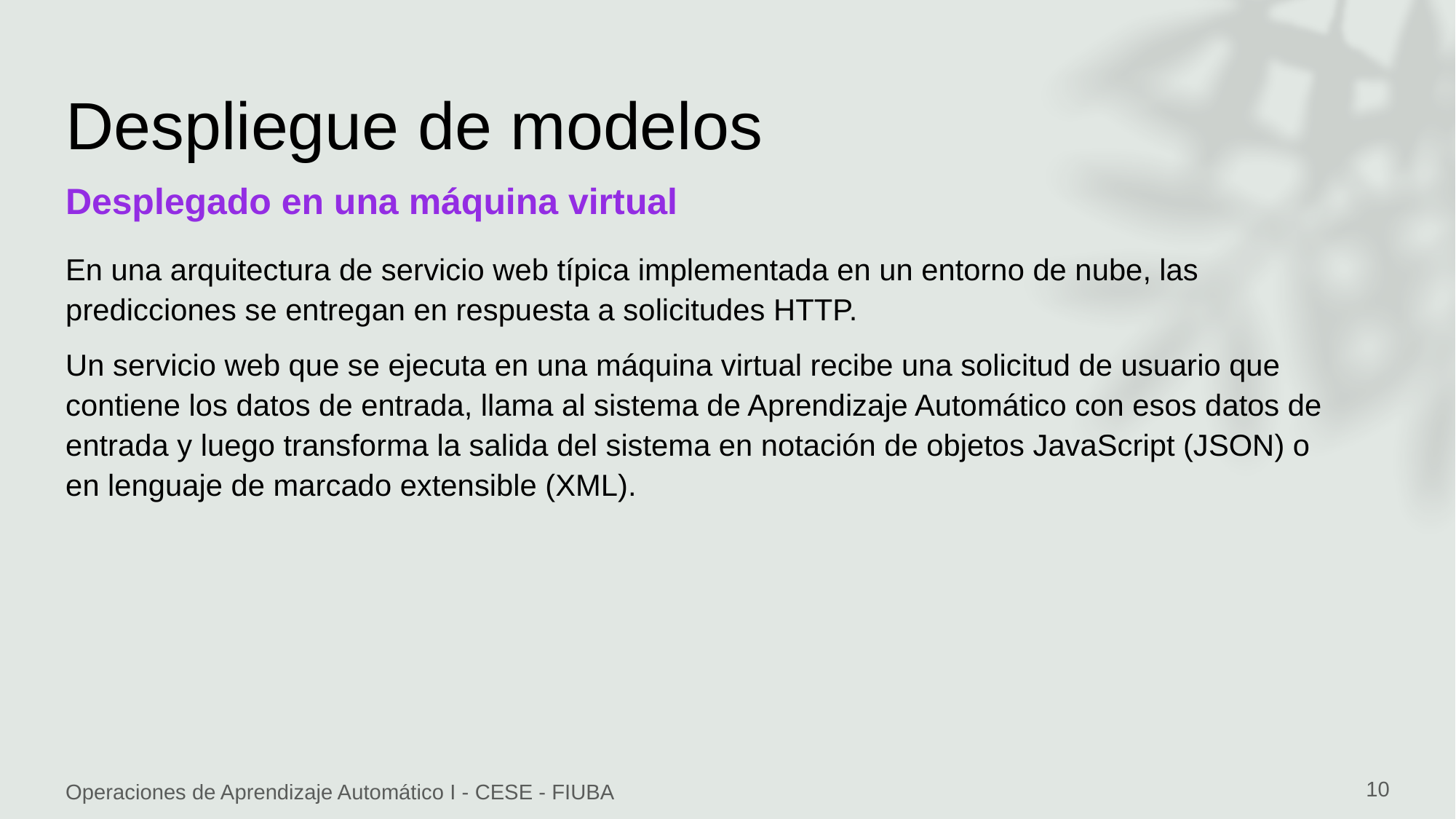

# Despliegue de modelos
Desplegado en una máquina virtual
En una arquitectura de servicio web típica implementada en un entorno de nube, las predicciones se entregan en respuesta a solicitudes HTTP.
Un servicio web que se ejecuta en una máquina virtual recibe una solicitud de usuario que contiene los datos de entrada, llama al sistema de Aprendizaje Automático con esos datos de entrada y luego transforma la salida del sistema en notación de objetos JavaScript (JSON) o en lenguaje de marcado extensible (XML).
10
Operaciones de Aprendizaje Automático I - CESE - FIUBA